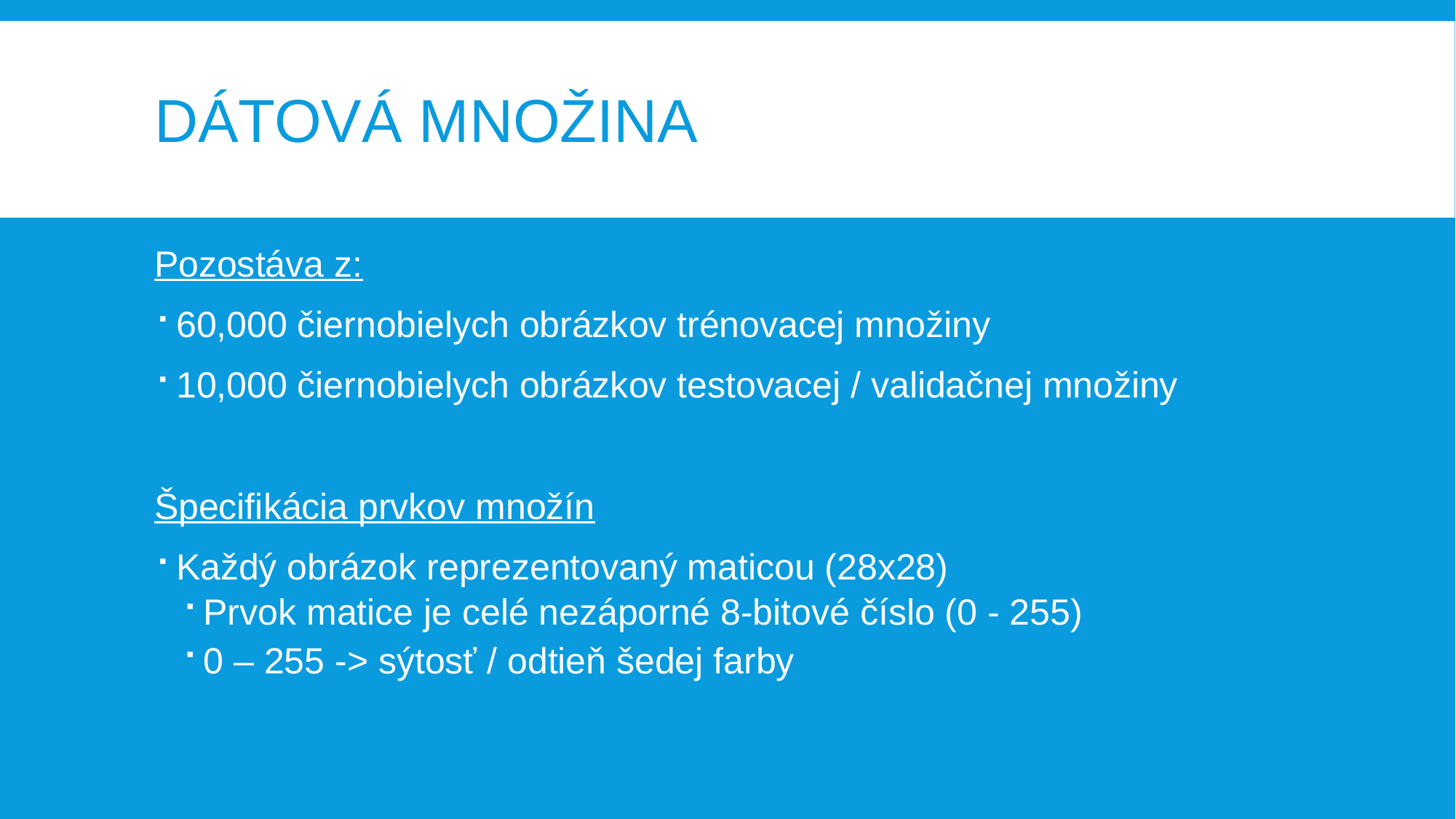

# Dátová množina
Pozostáva z:
60,000 čiernobielych obrázkov trénovacej množiny
10,000 čiernobielych obrázkov testovacej / validačnej množiny

Špecifikácia prvkov množín
Každý obrázok reprezentovaný maticou (28x28)
Prvok matice je celé nezáporné 8-bitové číslo (0 - 255)
0 – 255 -> sýtosť / odtieň šedej farby